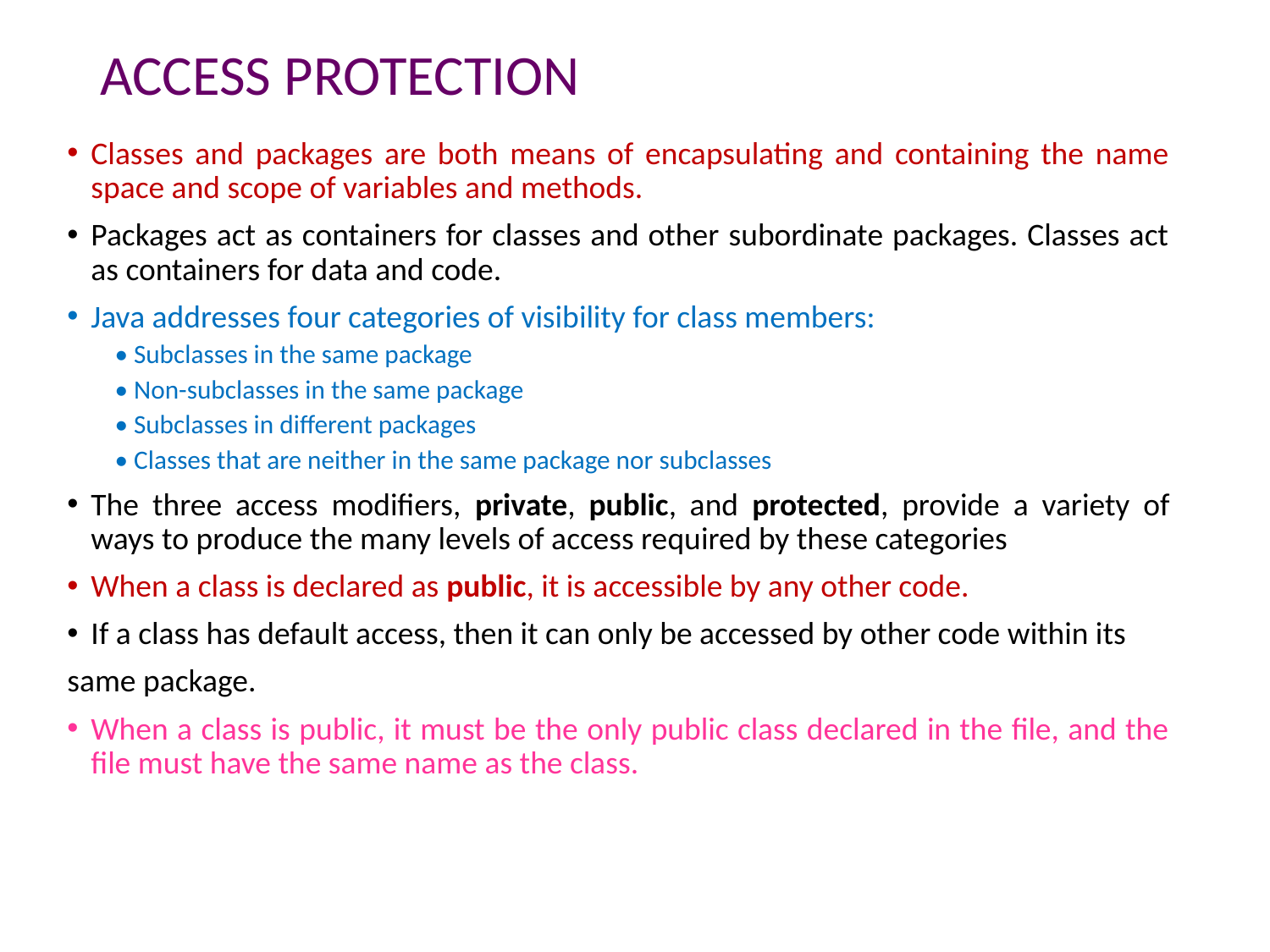

# ACCESS PROTECTION
Classes and packages are both means of encapsulating and containing the name space and scope of variables and methods.
Packages act as containers for classes and other subordinate packages. Classes act as containers for data and code.
Java addresses four categories of visibility for class members:
• Subclasses in the same package
• Non-subclasses in the same package
• Subclasses in different packages
• Classes that are neither in the same package nor subclasses
The three access modifiers, private, public, and protected, provide a variety of ways to produce the many levels of access required by these categories
When a class is declared as public, it is accessible by any other code.
If a class has default access, then it can only be accessed by other code within its
same package.
When a class is public, it must be the only public class declared in the file, and the file must have the same name as the class.